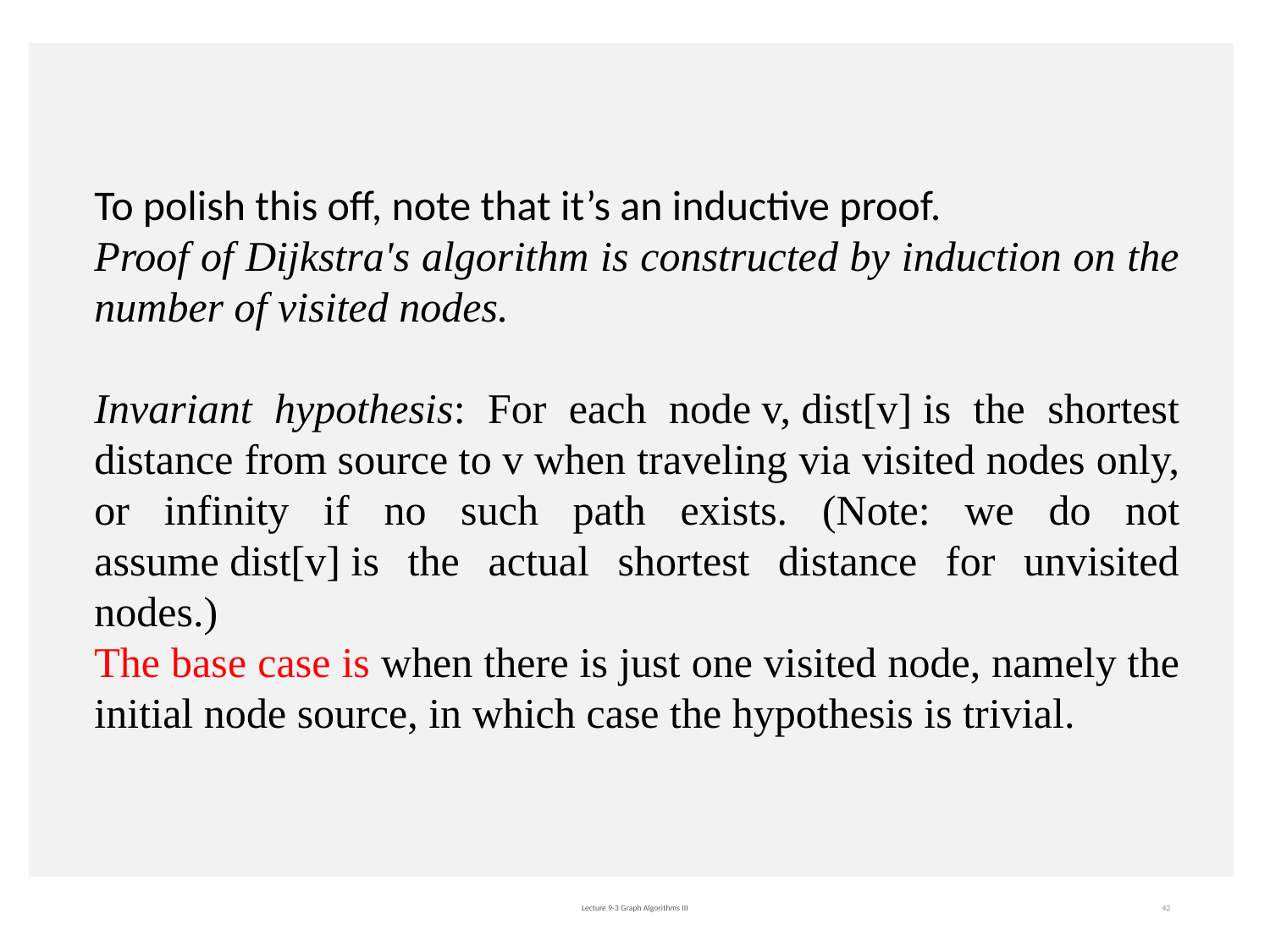

To polish this off, note that it’s an inductive proof.
Proof of Dijkstra's algorithm is constructed by induction on the number of visited nodes.

Invariant hypothesis: For each node v, dist[v] is the shortest distance from source to v when traveling via visited nodes only, or infinity if no such path exists. (Note: we do not assume dist[v] is the actual shortest distance for unvisited nodes.)
The base case is when there is just one visited node, namely the initial node source, in which case the hypothesis is trivial.

Lecture 9-3 Graph Algorithms III
42